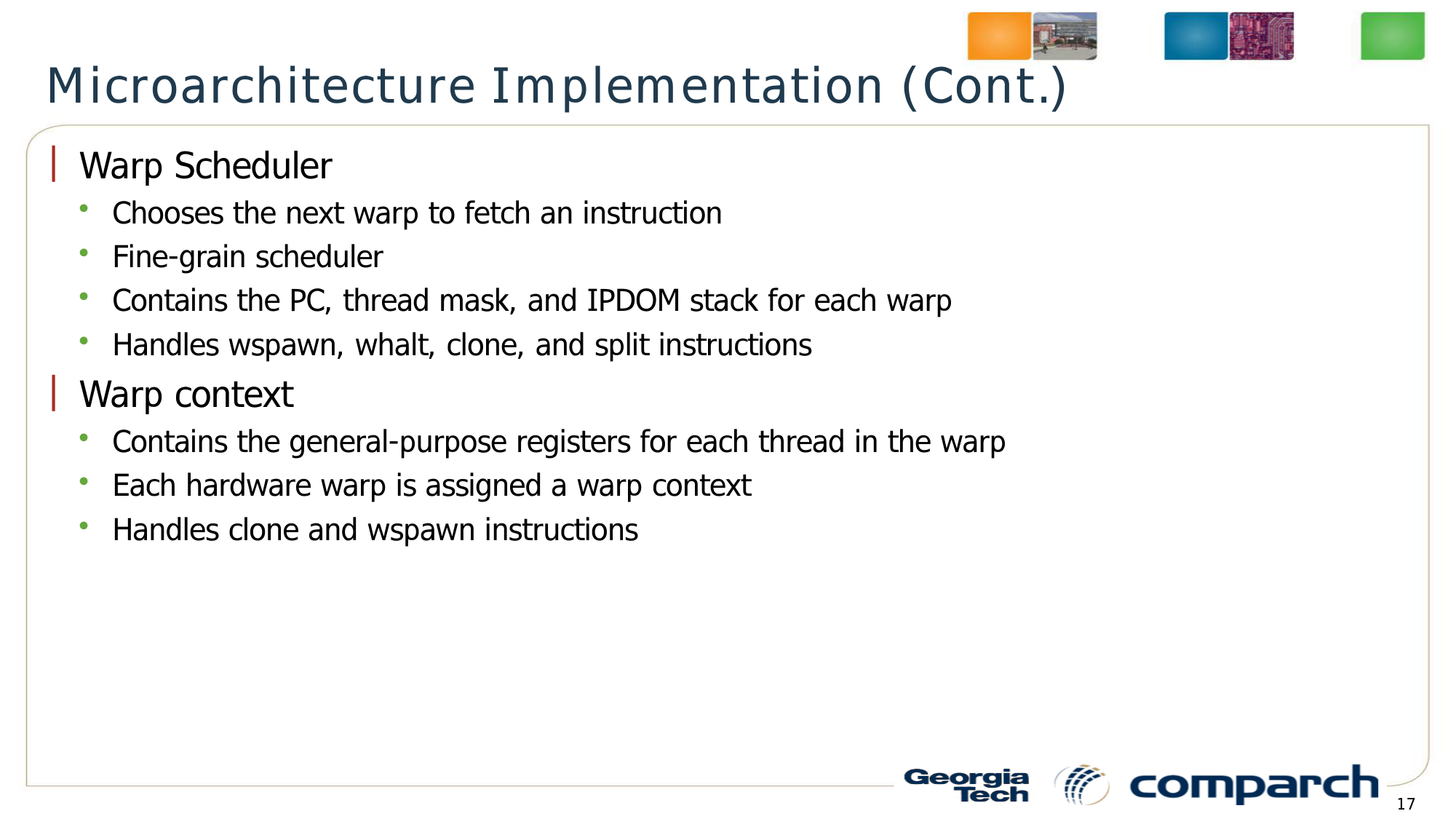

# Microarchitecture Implementation (Cont.)
Warp Scheduler
Chooses the next warp to fetch an instruction
Fine-grain scheduler
Contains the PC, thread mask, and IPDOM stack for each warp
Handles wspawn, whalt, clone, and split instructions
Warp context
Contains the general-purpose registers for each thread in the warp
Each hardware warp is assigned a warp context
Handles clone and wspawn instructions

17